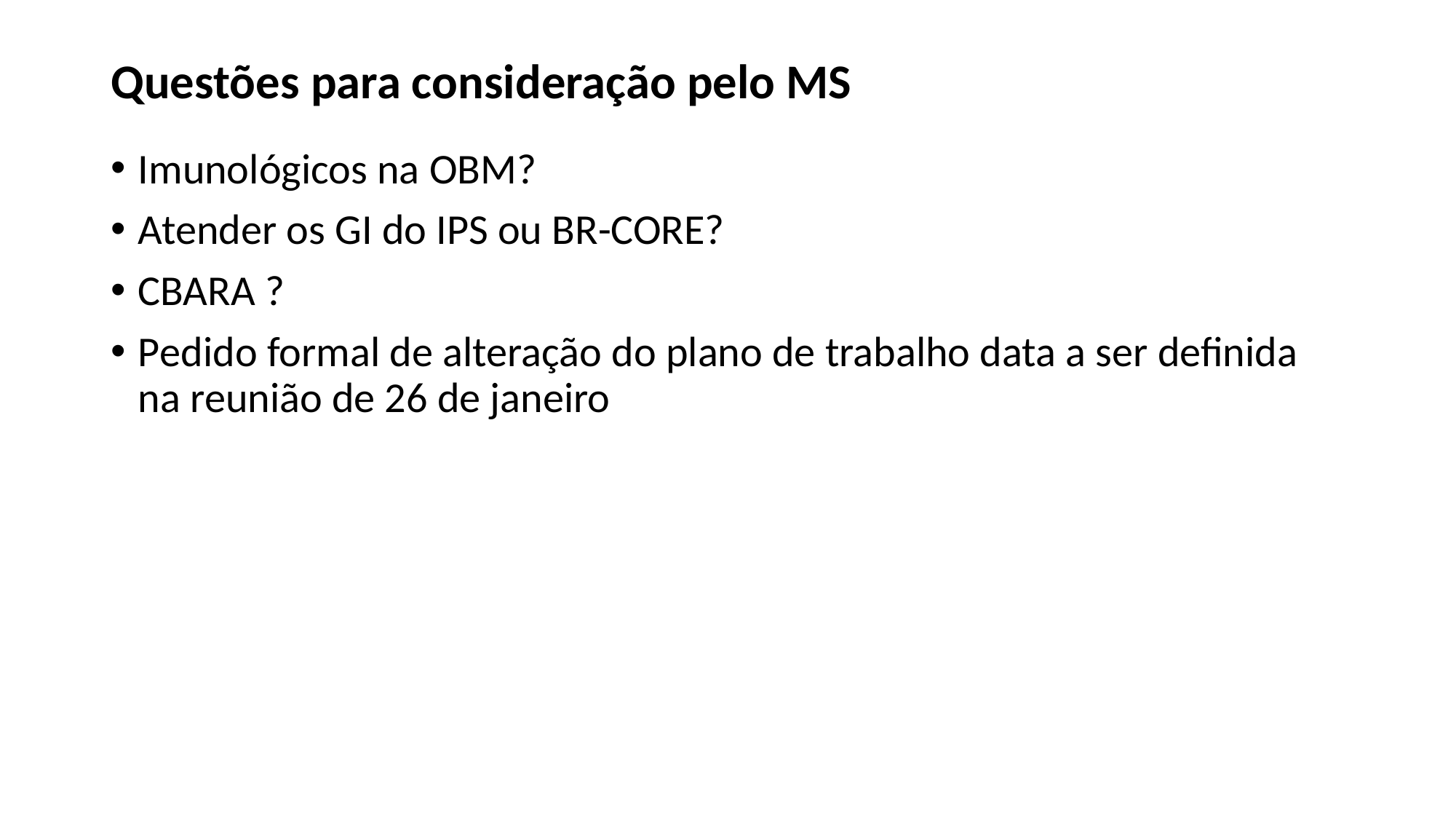

# Questões para consideração pelo MS
Imunológicos na OBM?
Atender os GI do IPS ou BR-CORE?
CBARA ?
Pedido formal de alteração do plano de trabalho data a ser definida na reunião de 26 de janeiro